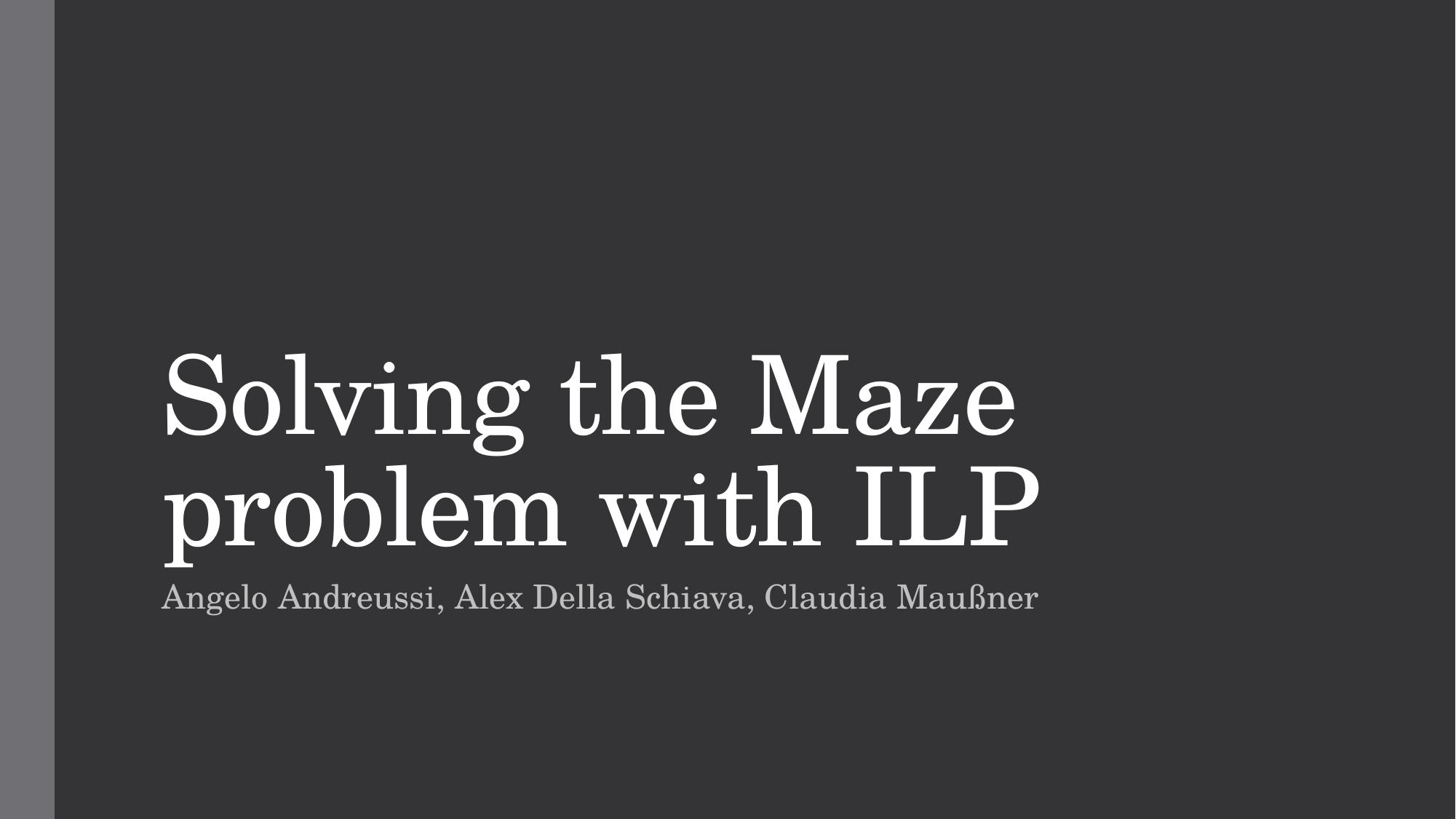

# Solving the Maze problem with ILP
Angelo Andreussi, Alex Della Schiava, Claudia Maußner